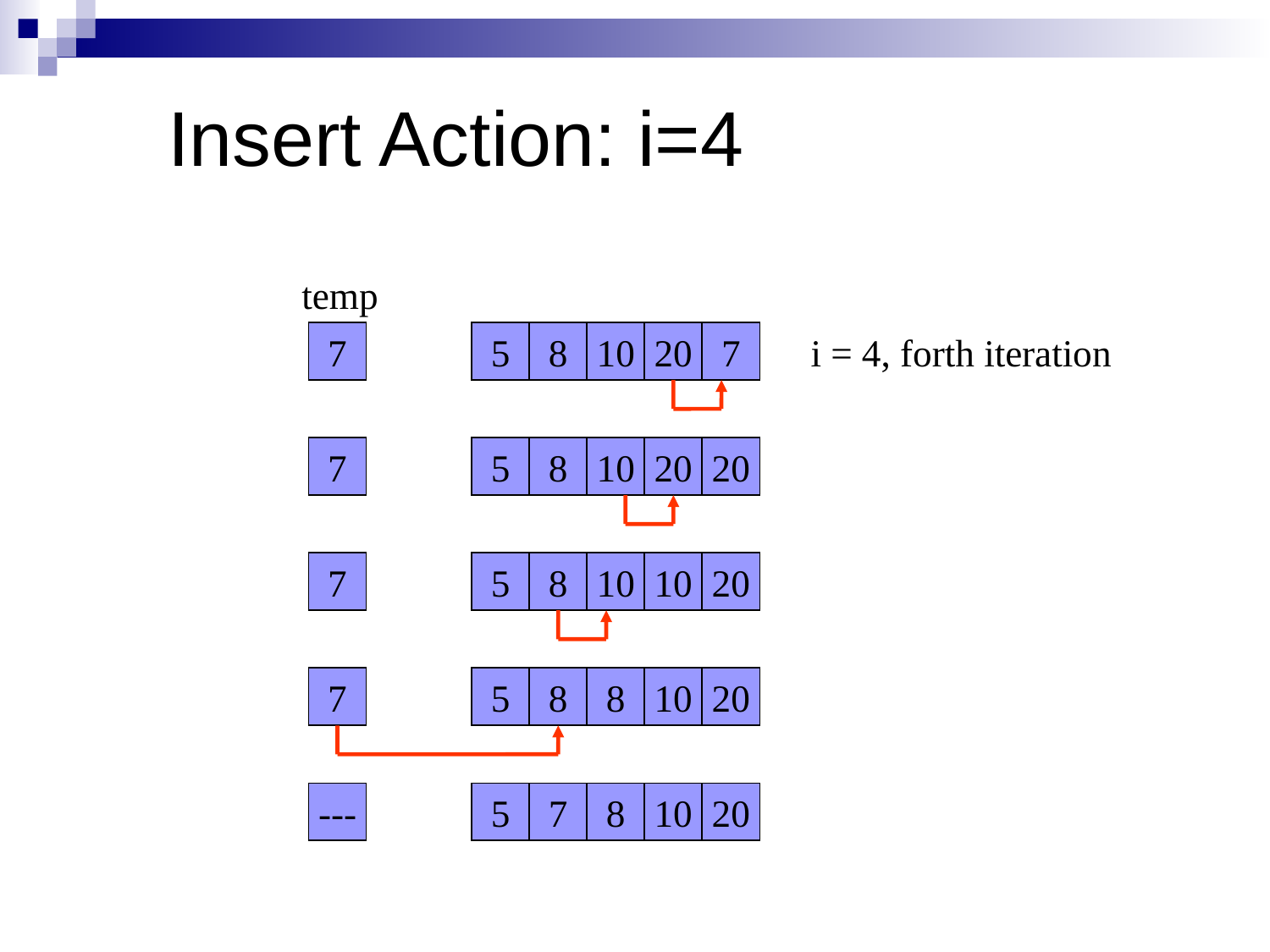

# Insert Action: i=4
temp
7
5
8
10
20
7
i = 4, forth iteration

7
5
8
10
20
20

7
5
8
10
10
20

7
5
8
8
10
20

---
5
7
8
10
20